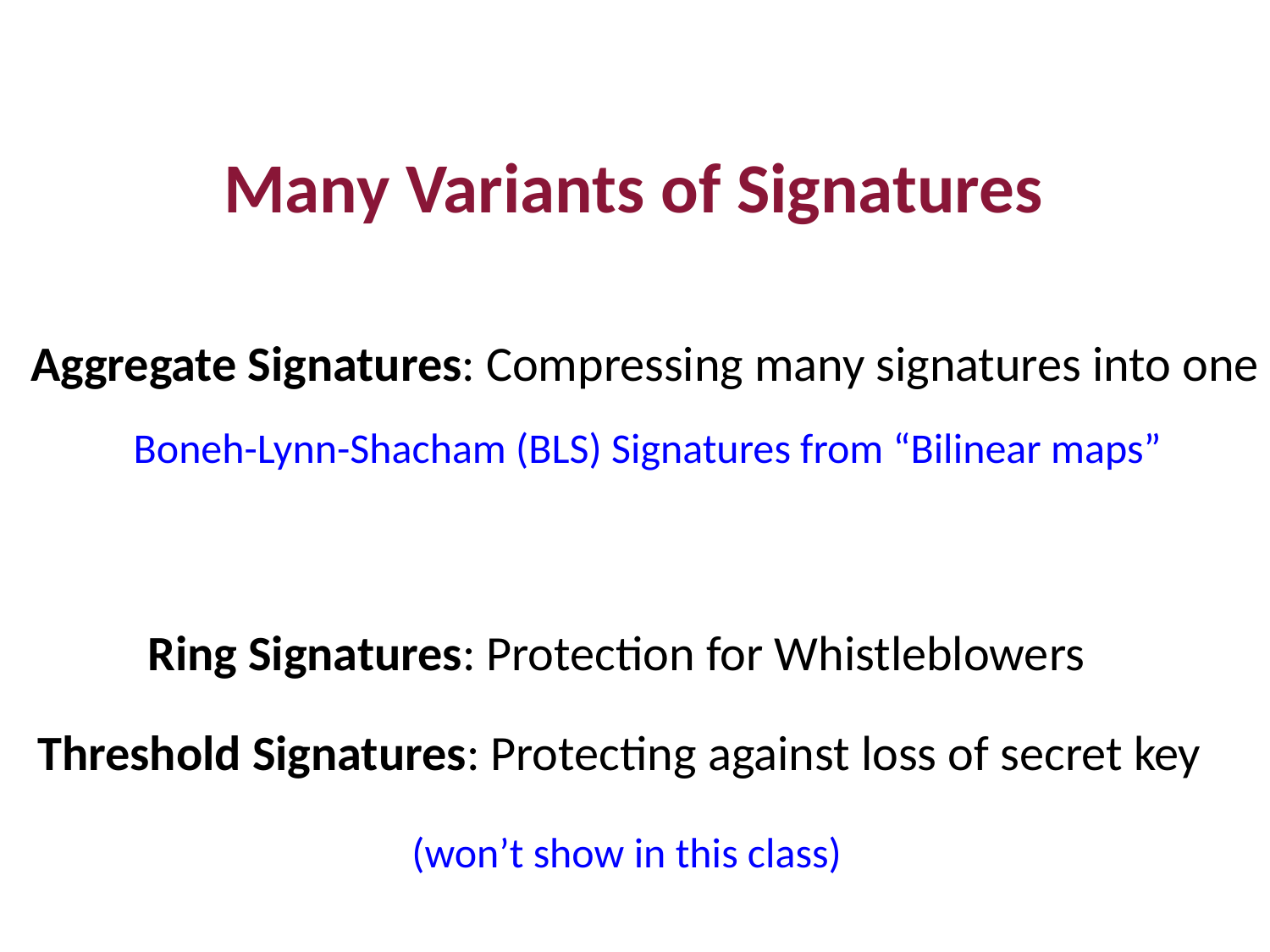

Many Variants of Signatures
Aggregate Signatures: Compressing many signatures into one
Boneh-Lynn-Shacham (BLS) Signatures from “Bilinear maps”
Ring Signatures: Protection for Whistleblowers
Threshold Signatures: Protecting against loss of secret key
(won’t show in this class)